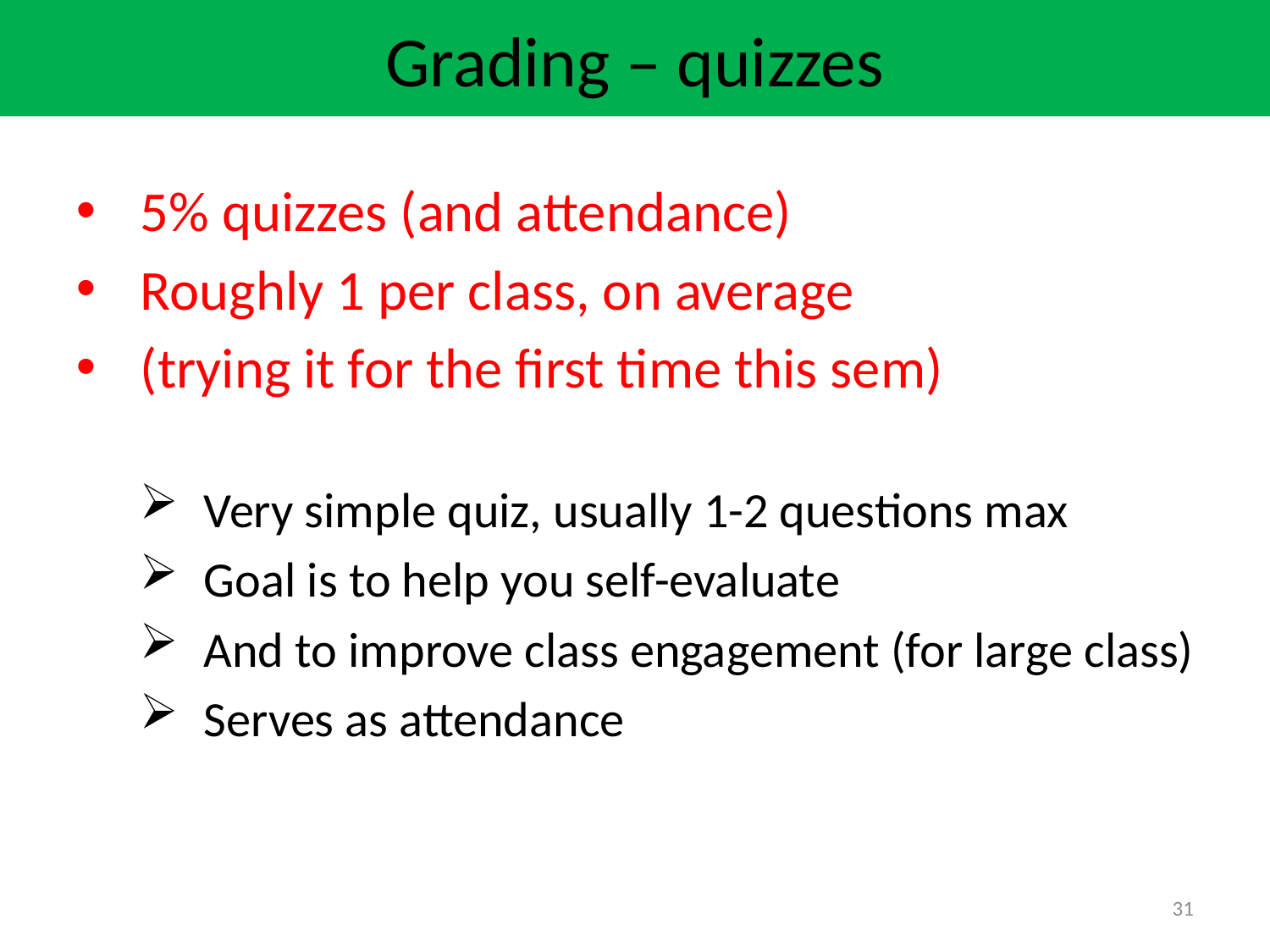

Grading – quizzes
5% quizzes (and attendance)
Roughly 1 per class, on average
(trying it for the first time this sem)
Very simple quiz, usually 1-2 questions max
Goal is to help you self-evaluate
And to improve class engagement (for large class)
Serves as attendance

31